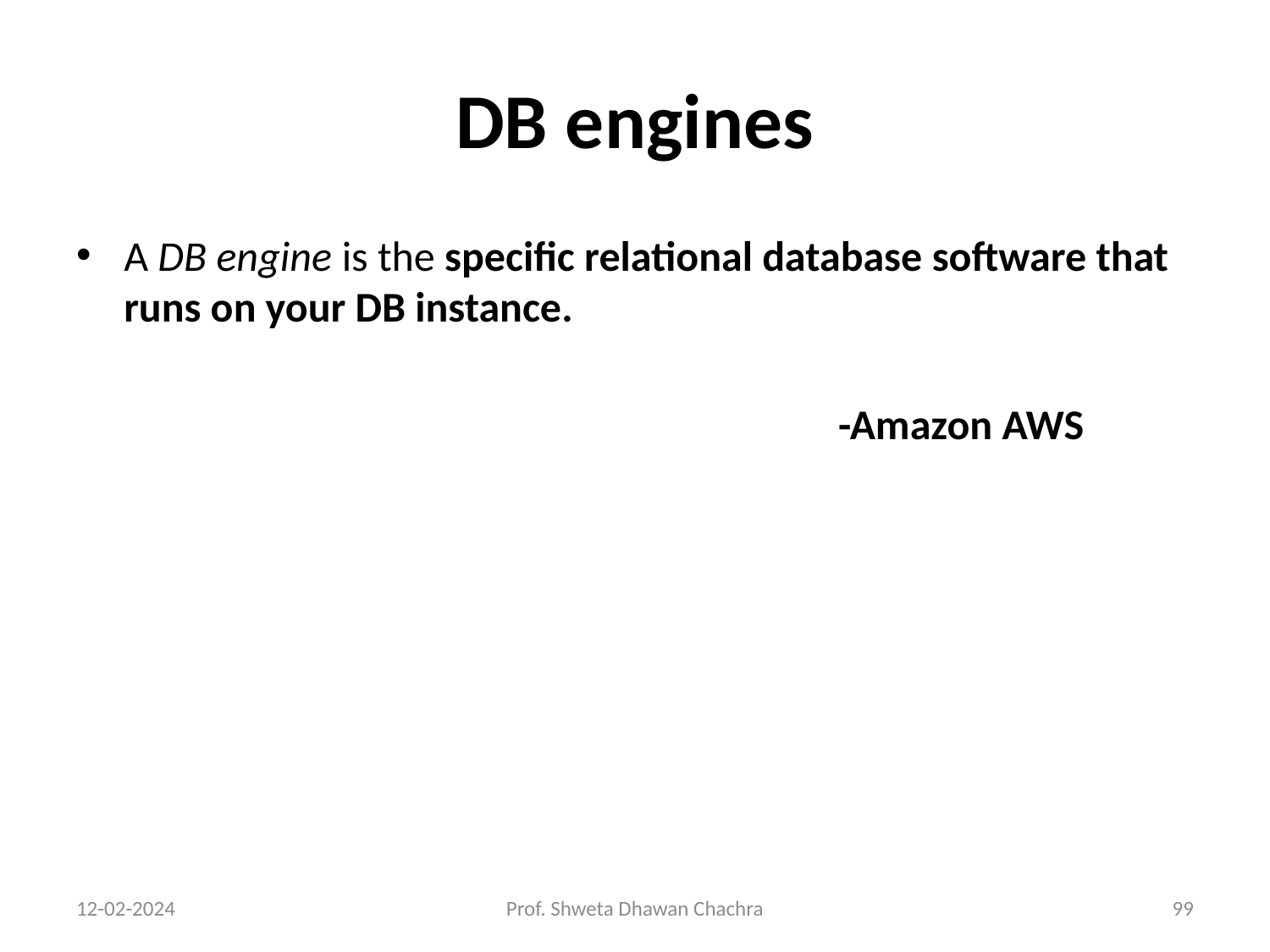

# DB engines
A DB engine is the specific relational database software that runs on your DB instance.

						-Amazon AWS
12-02-2024
Prof. Shweta Dhawan Chachra
99